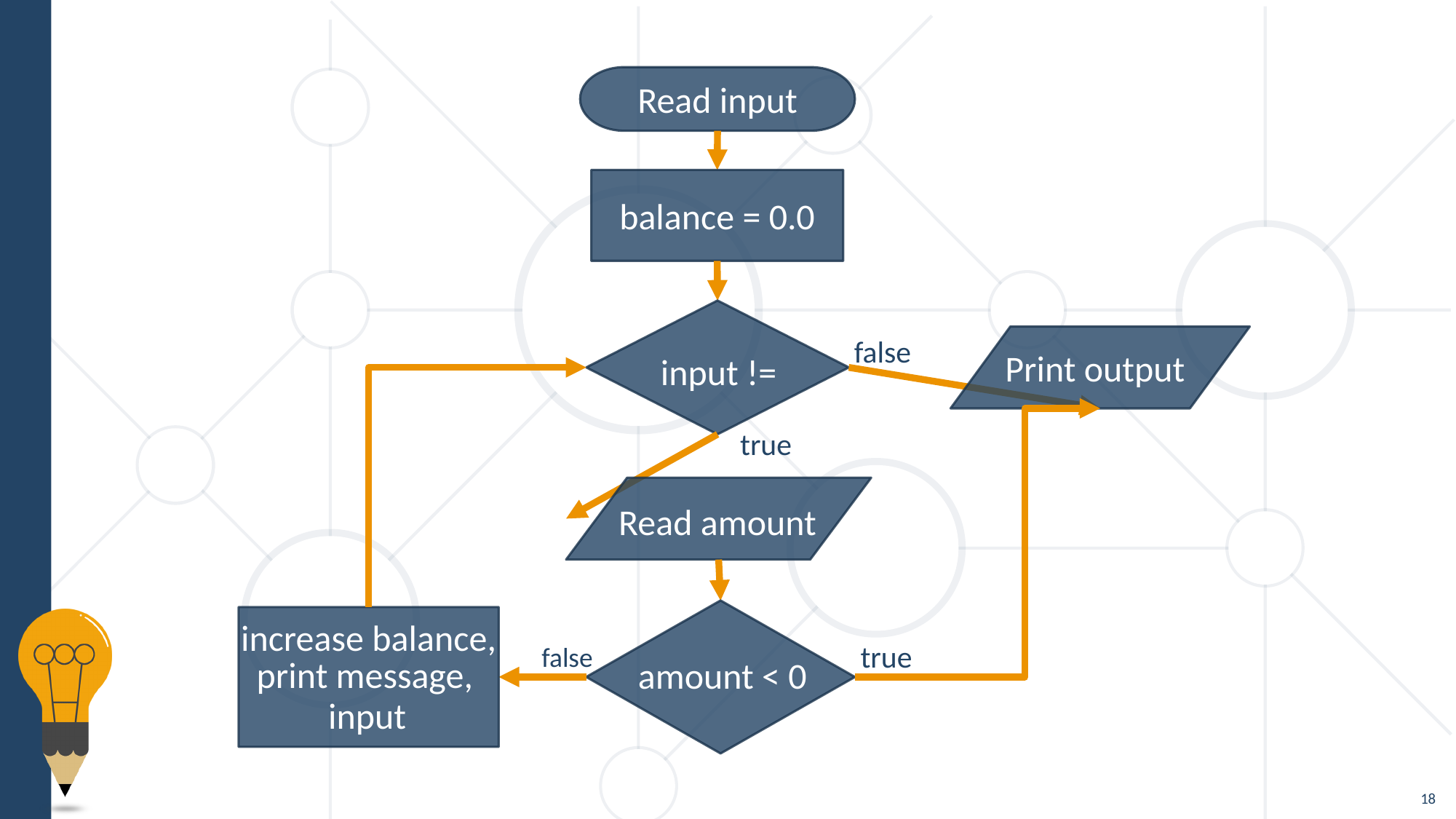

Read input
balance = 0.0

input !=
false

Print output
true

Read amount

amount < 0

print message,
increase balance,
true
false
input
18